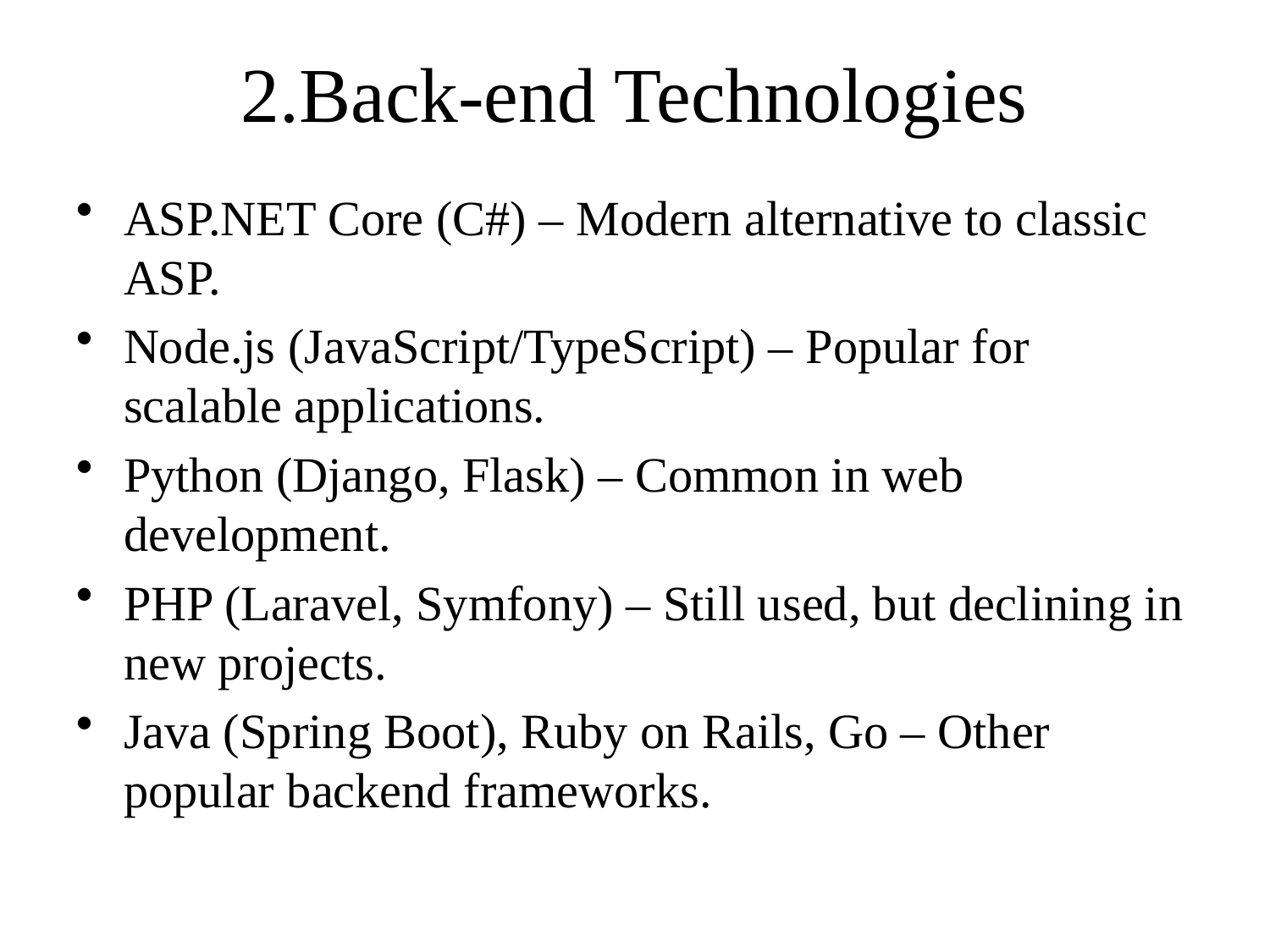

# 2.Back-end Technologies
ASP.NET Core (C#) – Modern alternative to classic ASP.
Node.js (JavaScript/TypeScript) – Popular for scalable applications.
Python (Django, Flask) – Common in web development.
PHP (Laravel, Symfony) – Still used, but declining in new projects.
Java (Spring Boot), Ruby on Rails, Go – Other popular backend frameworks.